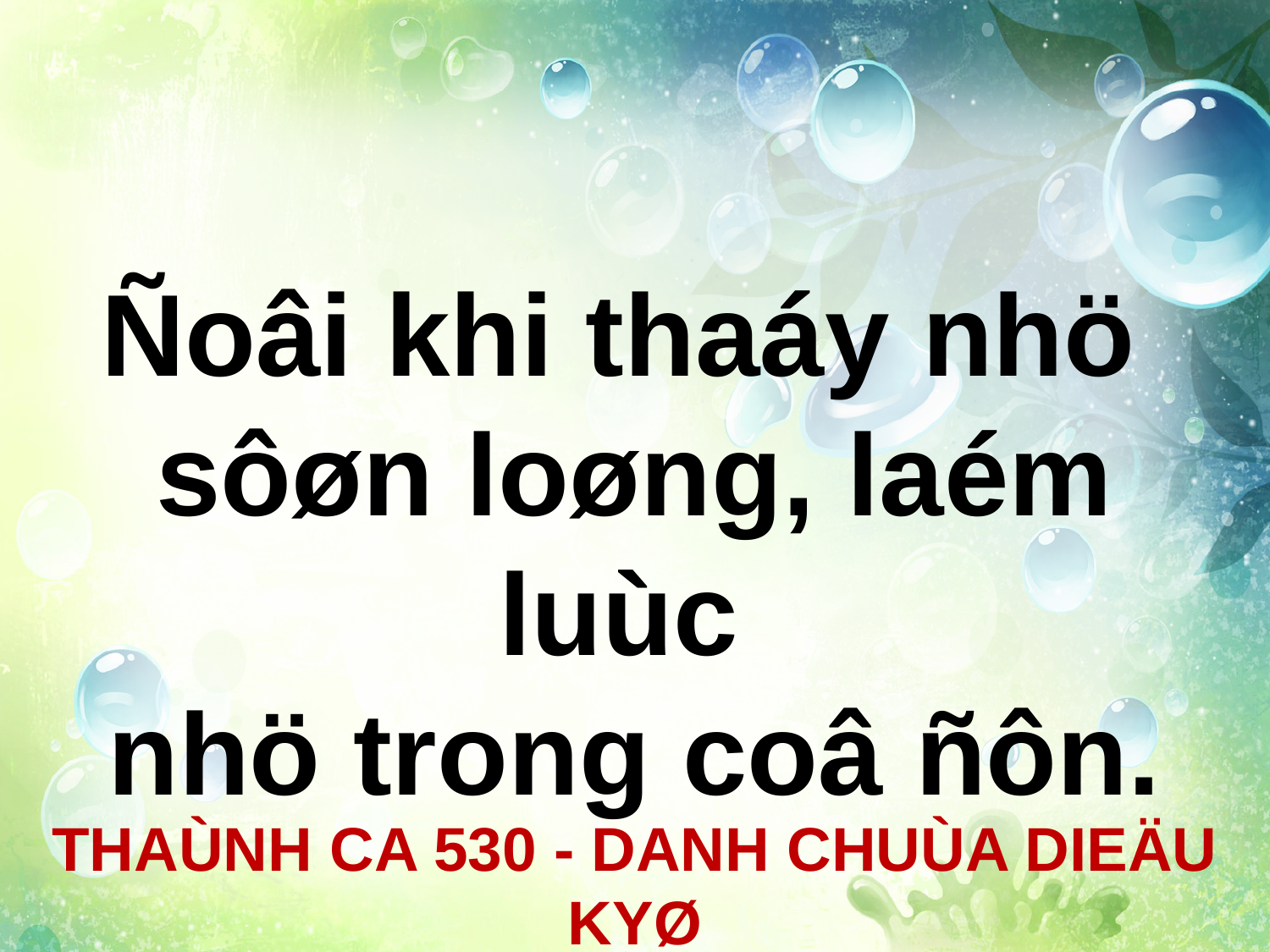

Ñoâi khi thaáy nhö
sôøn loøng, laém luùc
nhö trong coâ ñôn.
THAÙNH CA 530 - DANH CHUÙA DIEÄU KYØ